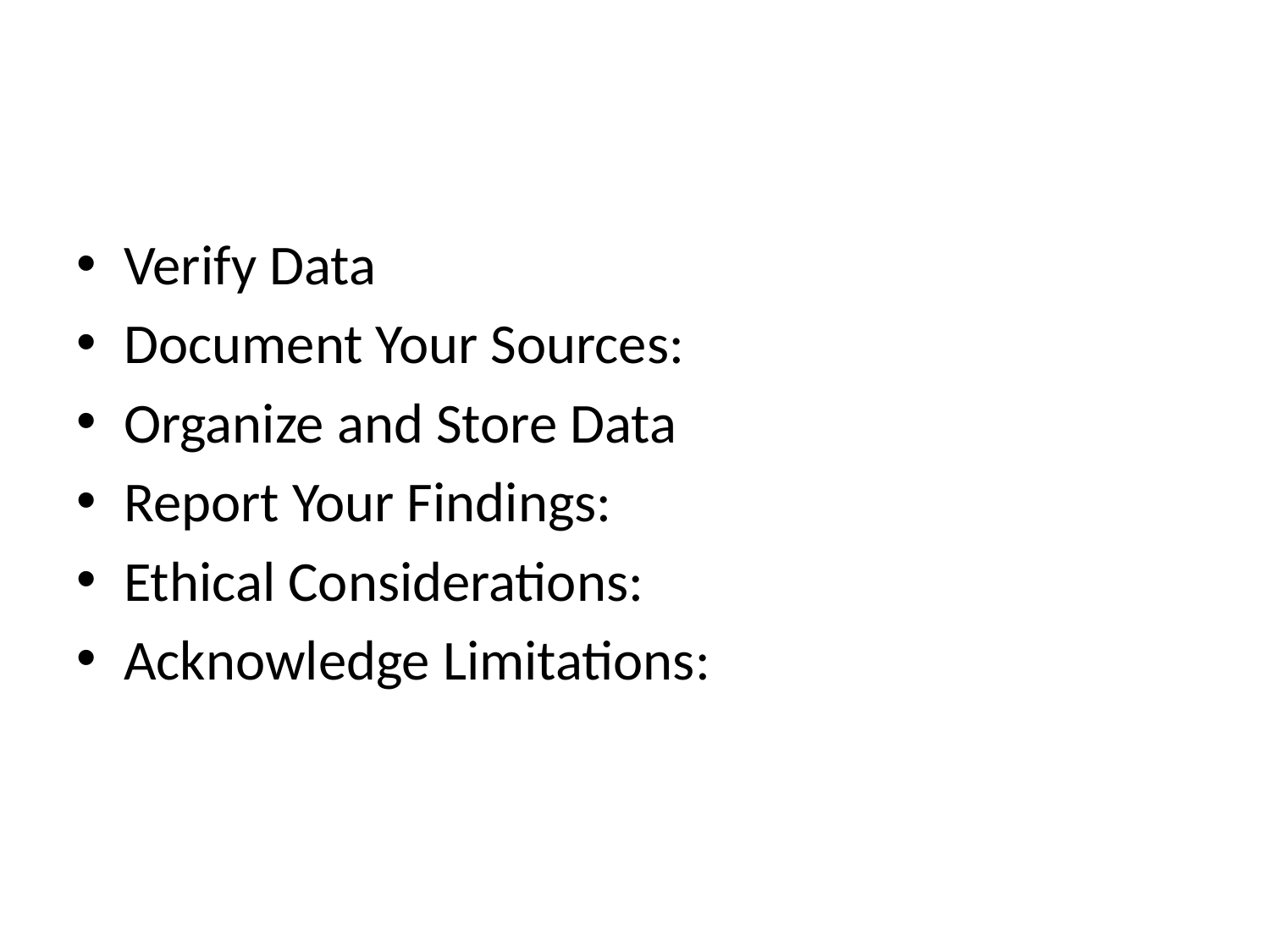

#
Verify Data
Document Your Sources:
Organize and Store Data
Report Your Findings:
Ethical Considerations:
Acknowledge Limitations: